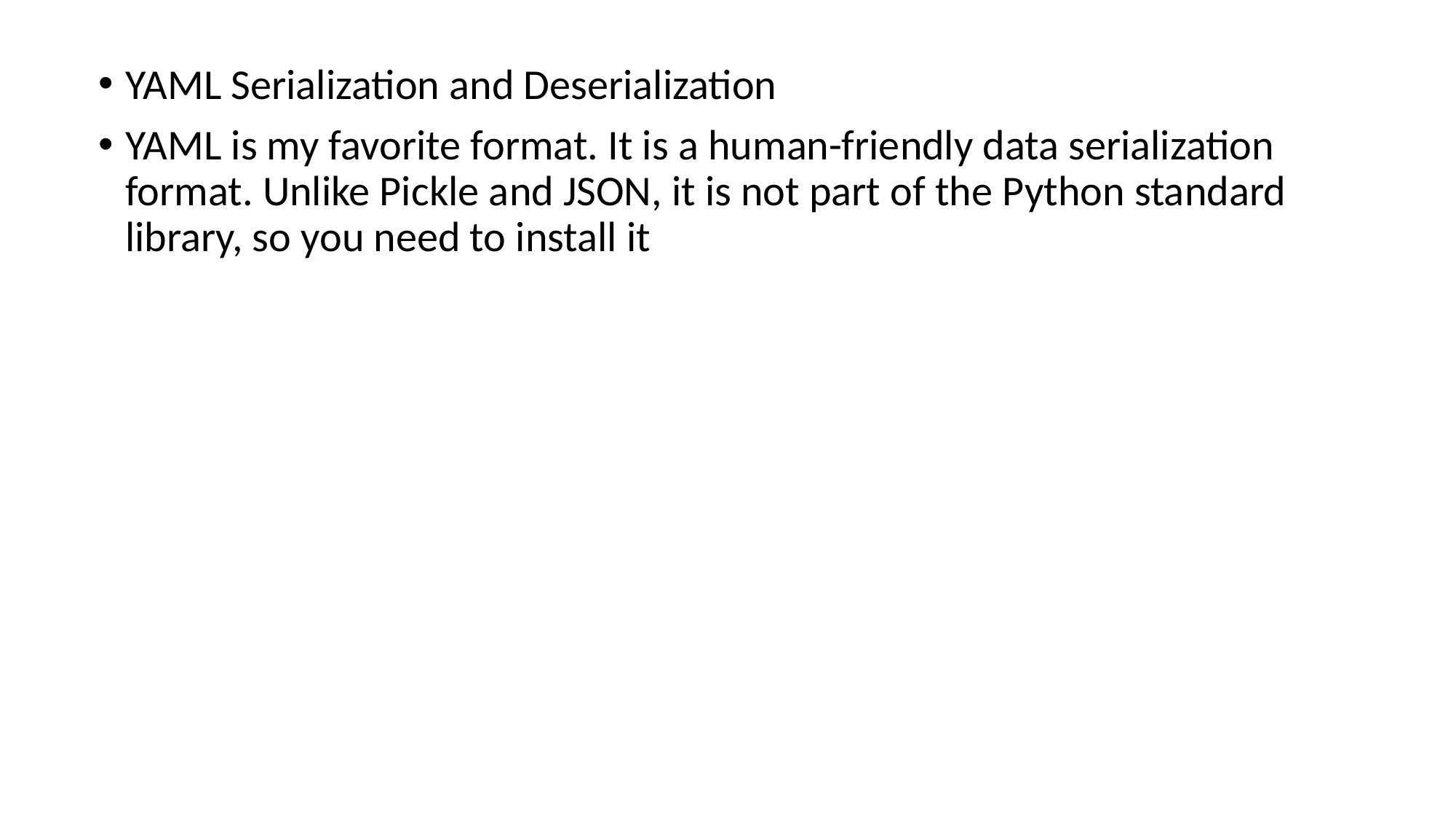

YAML Serialization and Deserialization
YAML is my favorite format. It is a human-friendly data serialization format. Unlike Pickle and JSON, it is not part of the Python standard library, so you need to install it